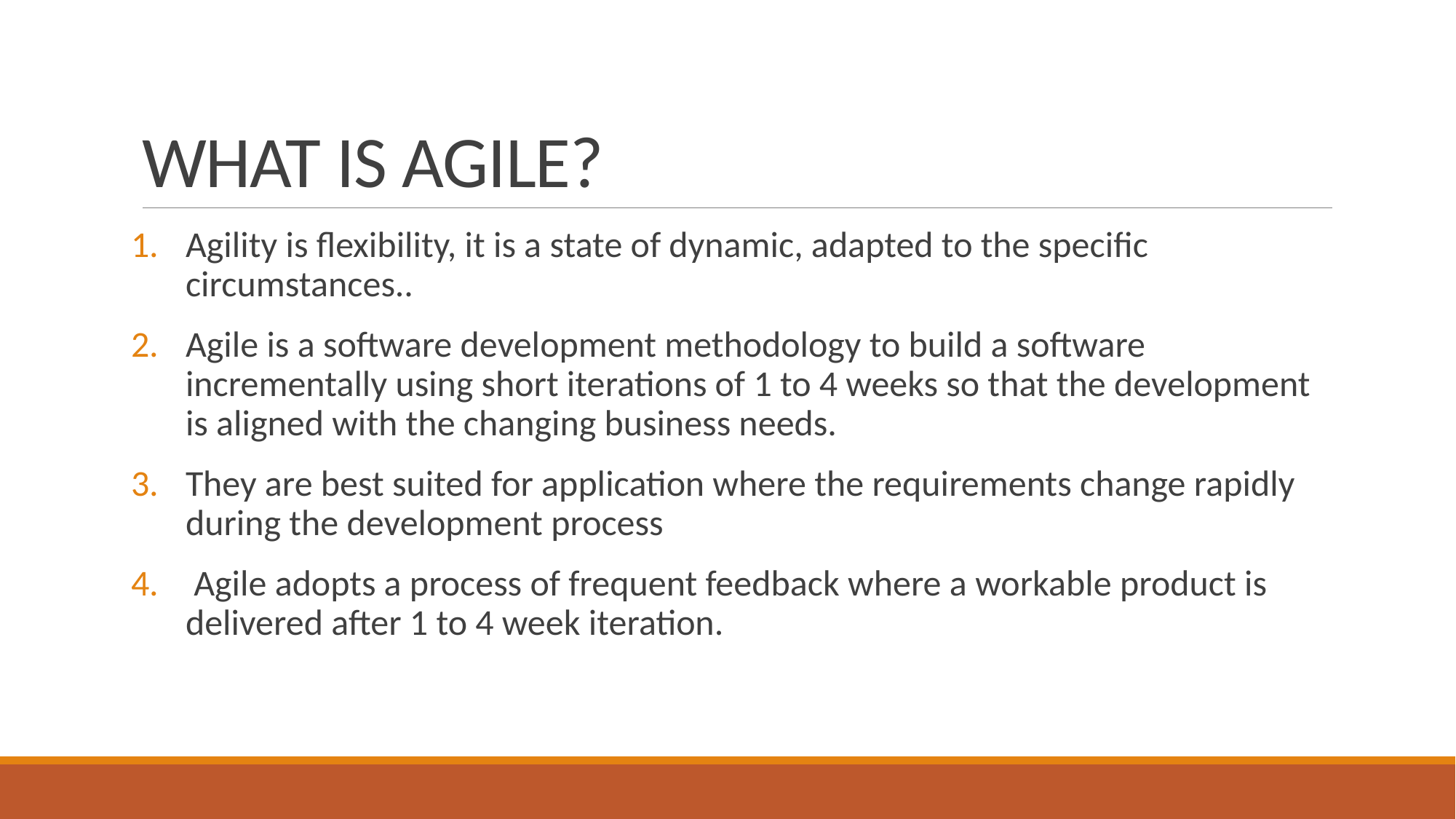

# WHAT IS AGILE?
Agility is flexibility, it is a state of dynamic, adapted to the specific circumstances..
Agile is a software development methodology to build a software incrementally using short iterations of 1 to 4 weeks so that the development is aligned with the changing business needs.
They are best suited for application where the requirements change rapidly during the development process
 Agile adopts a process of frequent feedback where a workable product is delivered after 1 to 4 week iteration.